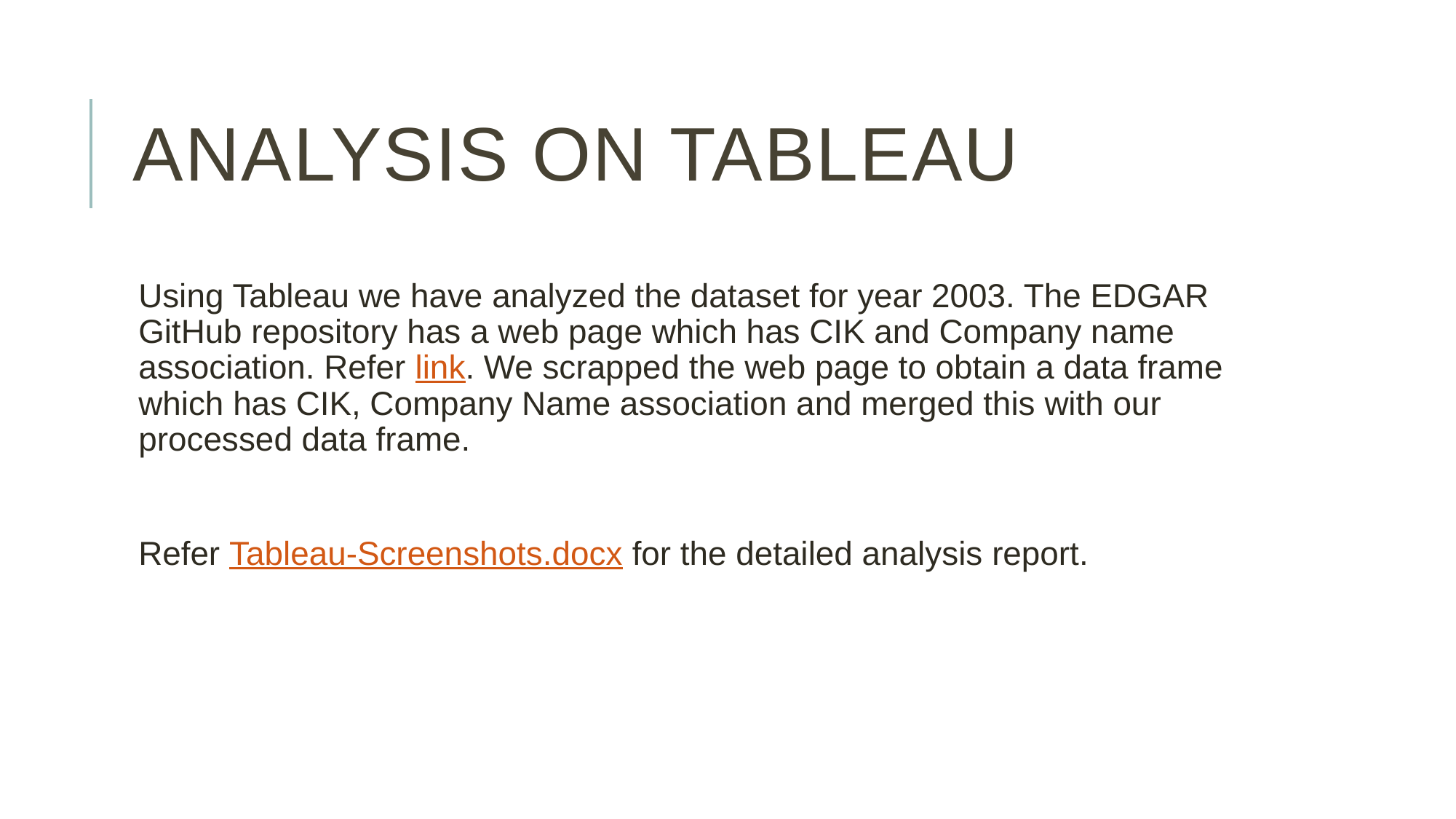

# Analysis on tableau
Using Tableau we have analyzed the dataset for year 2003. The EDGAR GitHub repository has a web page which has CIK and Company name association. Refer link. We scrapped the web page to obtain a data frame which has CIK, Company Name association and merged this with our processed data frame.

Refer Tableau-Screenshots.docx for the detailed analysis report.